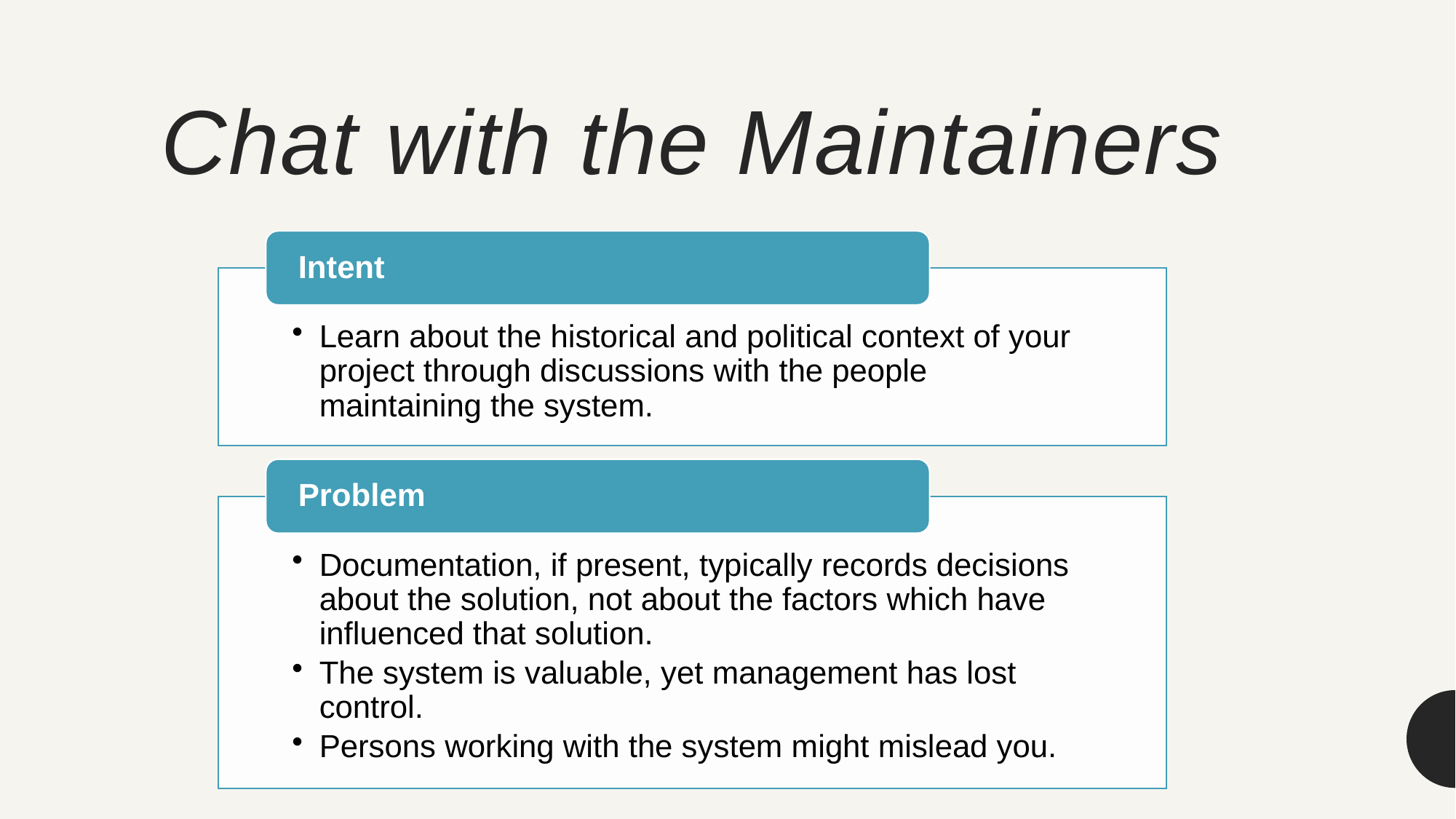

# Chat with the Maintainers
Learn about the historical and political context of your project through discussions with the people maintaining the system.
Intent
Documentation, if present, typically records decisions about the solution, not about the factors which have influenced that solution.
The system is valuable, yet management has lost control.
Persons working with the system might mislead you.
Problem